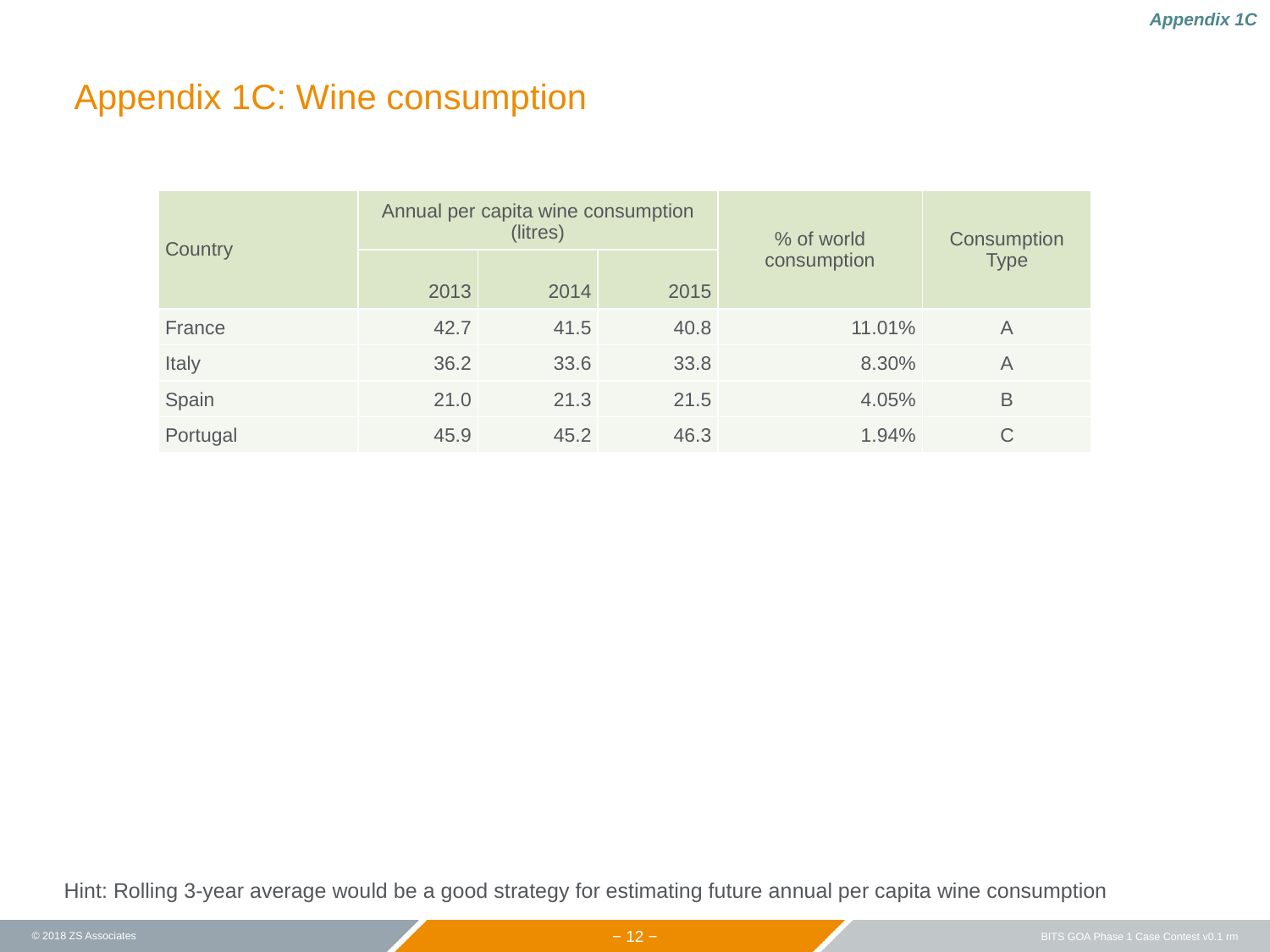

Appendix 1C
Appendix 1C: Wine consumption
| Country | Annual per capita wine consumption (litres) |  |  | % of world consumption | Consumption Type |
| --- | --- | --- | --- | --- | --- |
|  | 2013 | 2014 | 2015 |  |  |
| France | 42.7 | 41.5 | 40.8 | 11.01% | A |
| Italy | 36.2 | 33.6 | 33.8 | 8.30% | A |
| Spain | 21.0 | 21.3 | 21.5 | 4.05% | B |
| Portugal | 45.9 | 45.2 | 46.3 | 1.94% | C |
Hint: Rolling 3-year average would be a good strategy for estimating future annual per capita wine consumption